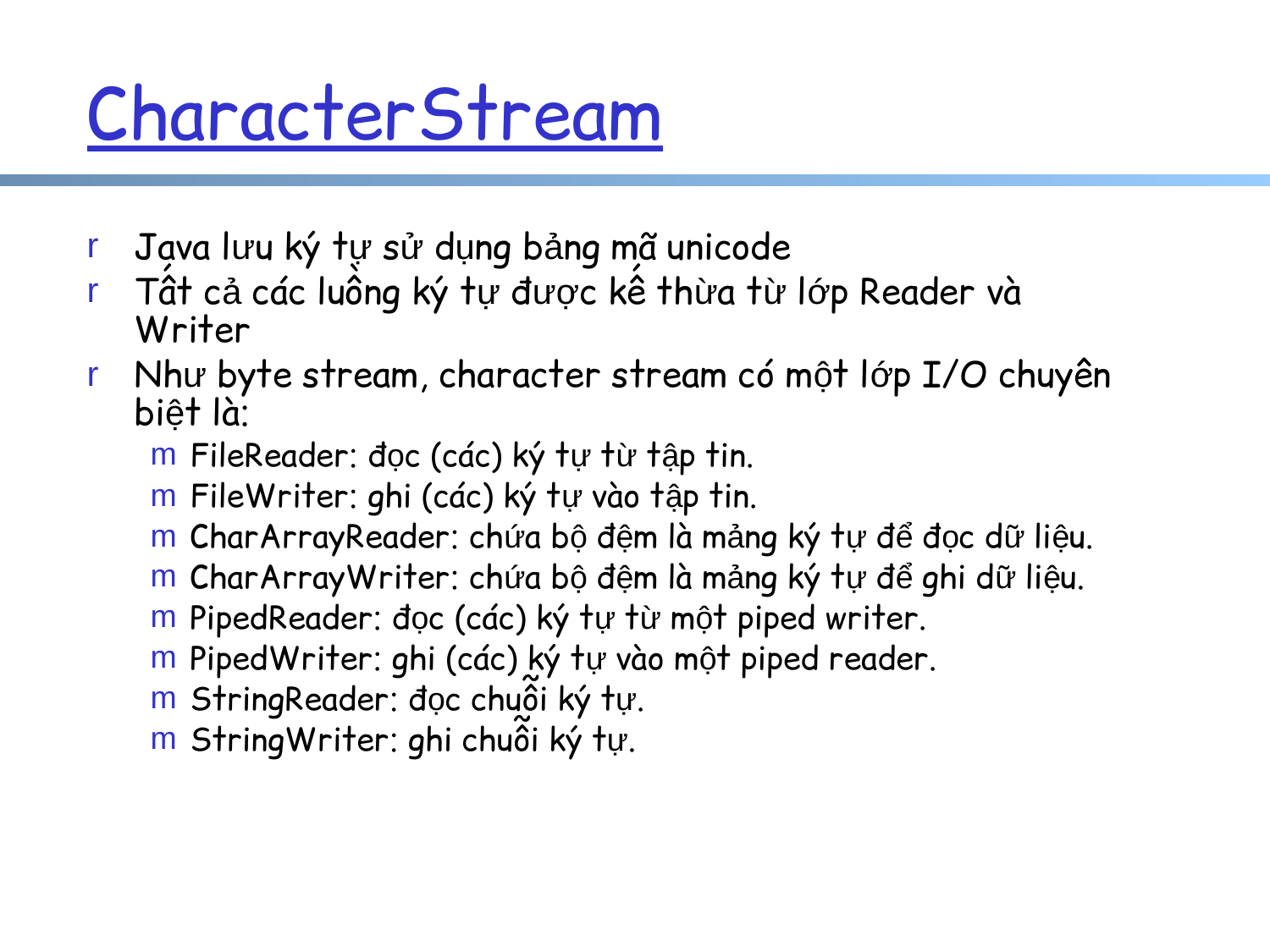

# CharacterStream
Java lưu ký tự sử dụng bảng mã unicode
Tất cả các luồng ký tự được kế thừa từ lớp Reader và Writer
Như byte stream, character stream có một lớp I/O chuyên biệt là:
FileReader: đọc (các) ký tự từ tập tin.
FileWriter: ghi (các) ký tự vào tập tin.
CharArrayReader: chứa bộ đệm là mảng ký tự để đọc dữ liệu.
CharArrayWriter: chứa bộ đệm là mảng ký tự để ghi dữ liệu.
PipedReader: đọc (các) ký tự từ một piped writer.
PipedWriter: ghi (các) ký tự vào một piped reader.
StringReader: đọc chuỗi ký tự.
StringWriter: ghi chuỗi ký tự.